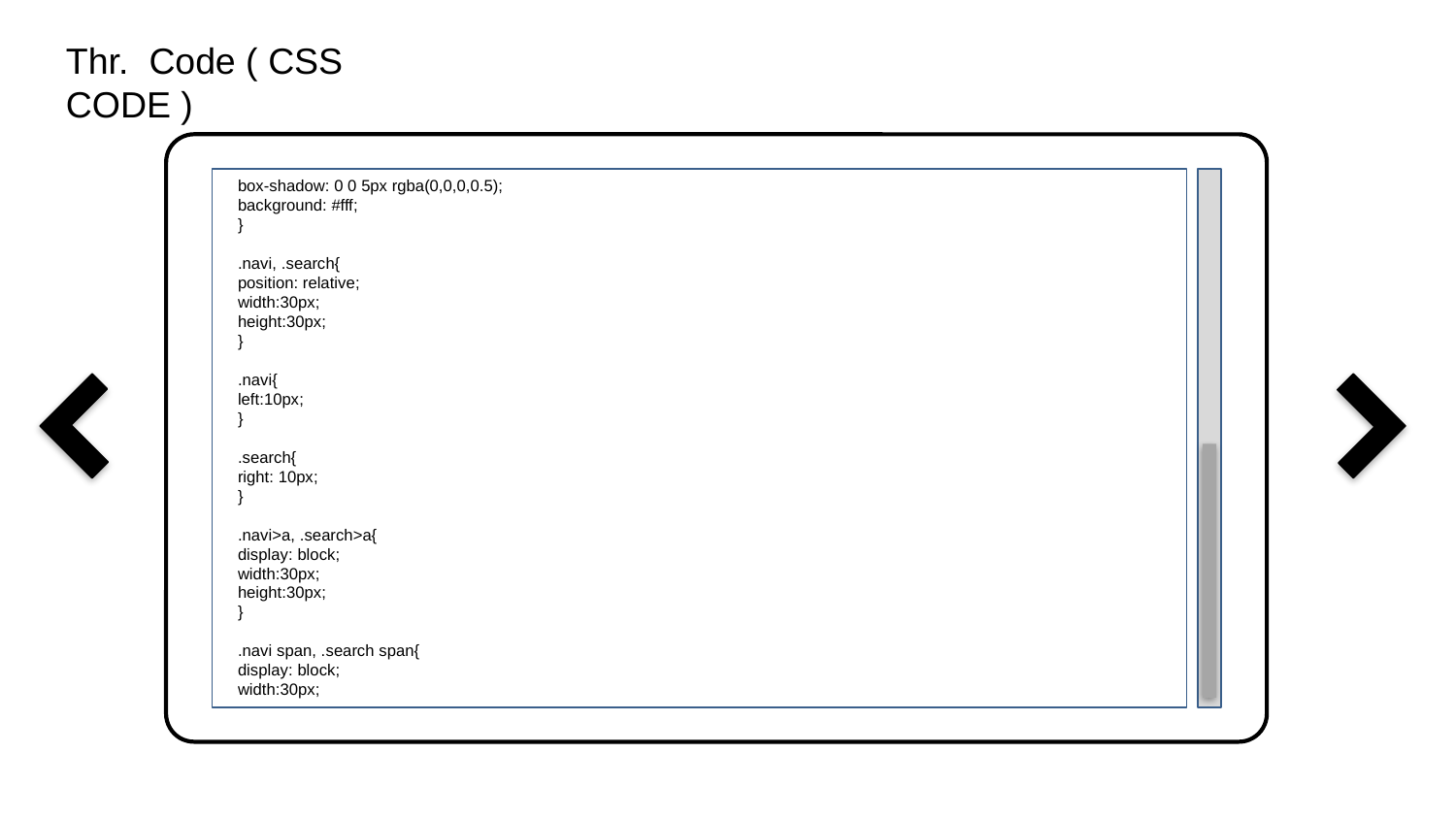

Thr.  Code ( CSS CODE )

box-shadow: 0 0 5px rgba(0,0,0,0.5);
background: #fff;
}
.navi, .search{
position: relative;
width:30px;
height:30px;
}
.navi{
left:10px;
}
.search{
right: 10px;
}
.navi>a, .search>a{
display: block;
width:30px;
height:30px;
}
.navi span, .search span{
display: block;
width:30px;